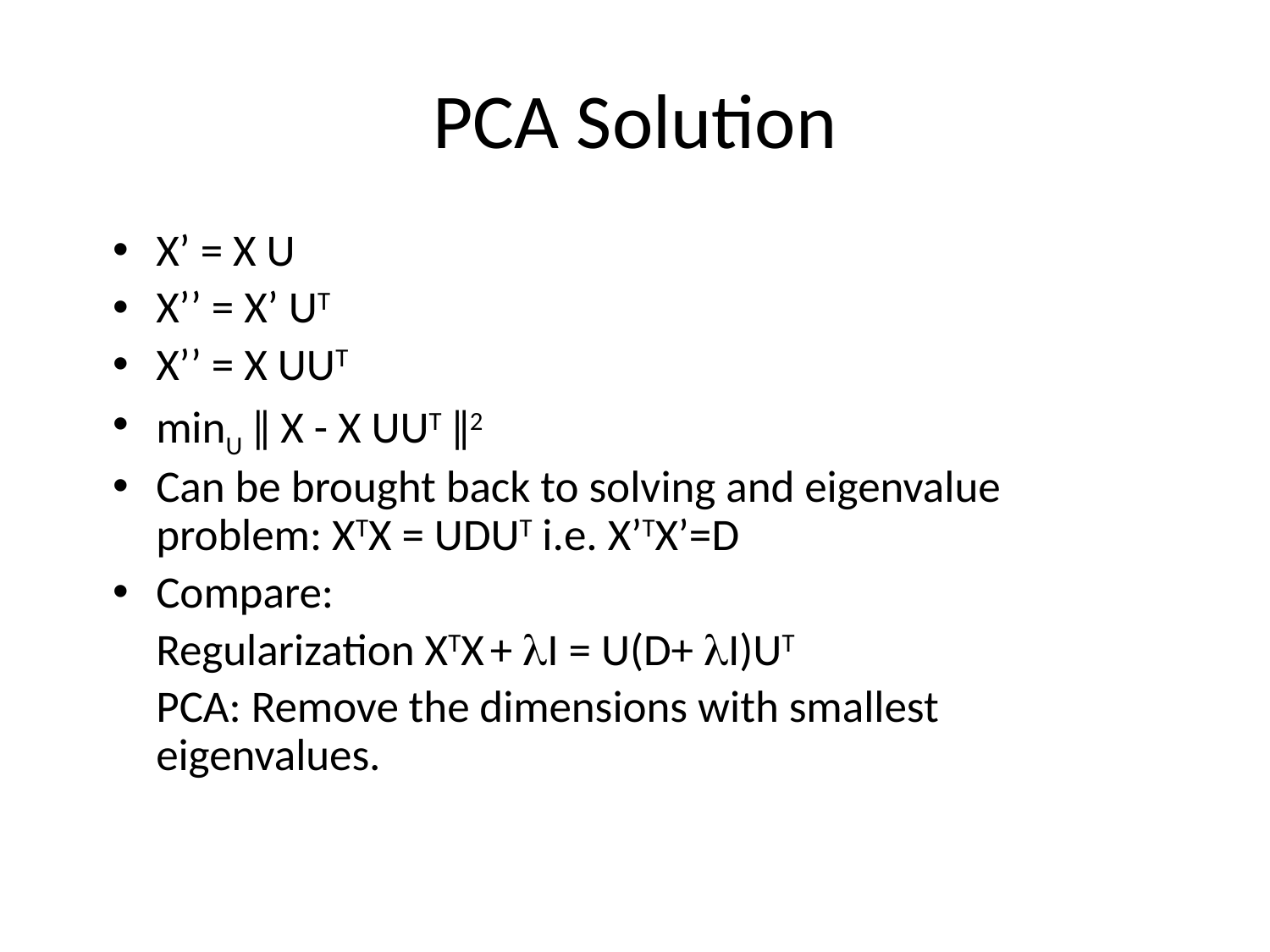

# PCA Solution
X’ = X U
X’’ = X’ UT
X’’ = X UUT
minU ǁ X - X UUT ǁ2
Can be brought back to solving and eigenvalue problem: XTX = UDUT i.e. X’TX’=D
Compare:
	Regularization XTX + λI = U(D+ λI)UT
	PCA: Remove the dimensions with smallest eigenvalues.